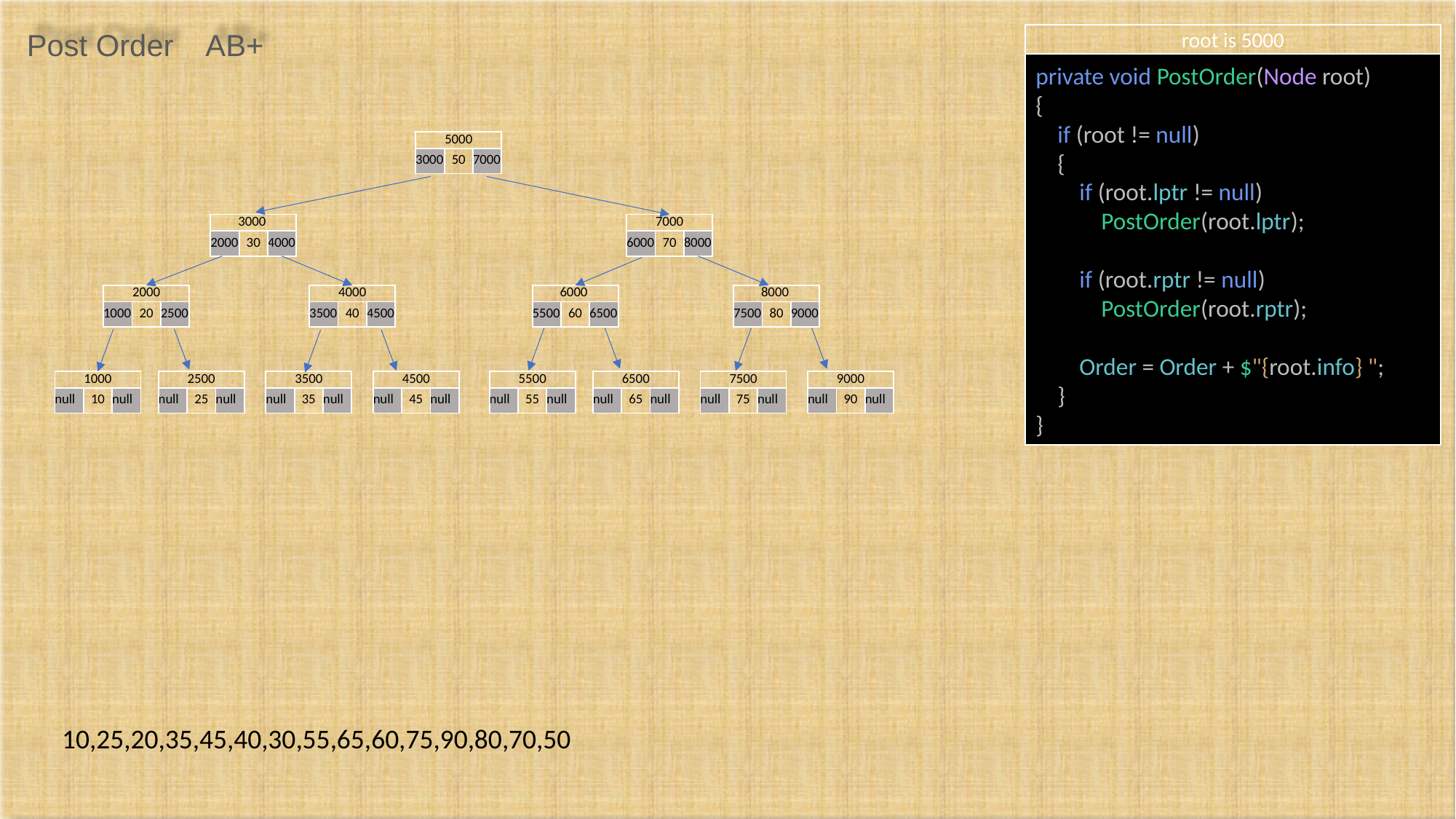

Post Order    AB+
root is 5000
private void PostOrder(Node root)
{
    if (root != null)
    {
        if (root.lptr != null)
            PostOrder(root.lptr);
        if (root.rptr != null)
            PostOrder(root.rptr);
        Order = Order + $"{root.info} ";
    }
}
| 5000 |  |  |
| --- | --- | --- |
| 3000 | 50 | 7000 |
| 3000 |  |  |
| --- | --- | --- |
| 2000 | 30 | 4000 |
| 7000 |  |  |
| --- | --- | --- |
| 6000 | 70 | 8000 |
| 2000 |  |  |
| --- | --- | --- |
| 1000 | 20 | 2500 |
| 4000 |  |  |
| --- | --- | --- |
| 3500 | 40 | 4500 |
| 6000 |  |  |
| --- | --- | --- |
| 5500 | 60 | 6500 |
| 8000 |  |  |
| --- | --- | --- |
| 7500 | 80 | 9000 |
| 1000 |  |  |
| --- | --- | --- |
| null | 10 | null |
| 2500 |  |  |
| --- | --- | --- |
| null | 25 | null |
| 3500 |  |  |
| --- | --- | --- |
| null | 35 | null |
| 4500 |  |  |
| --- | --- | --- |
| null | 45 | null |
| 5500 |  |  |
| --- | --- | --- |
| null | 55 | null |
| 6500 |  |  |
| --- | --- | --- |
| null | 65 | null |
| 7500 |  |  |
| --- | --- | --- |
| null | 75 | null |
| 9000 |  |  |
| --- | --- | --- |
| null | 90 | null |
10,25,20,35,45,40,30,55,65,60,75,90,80,70,50